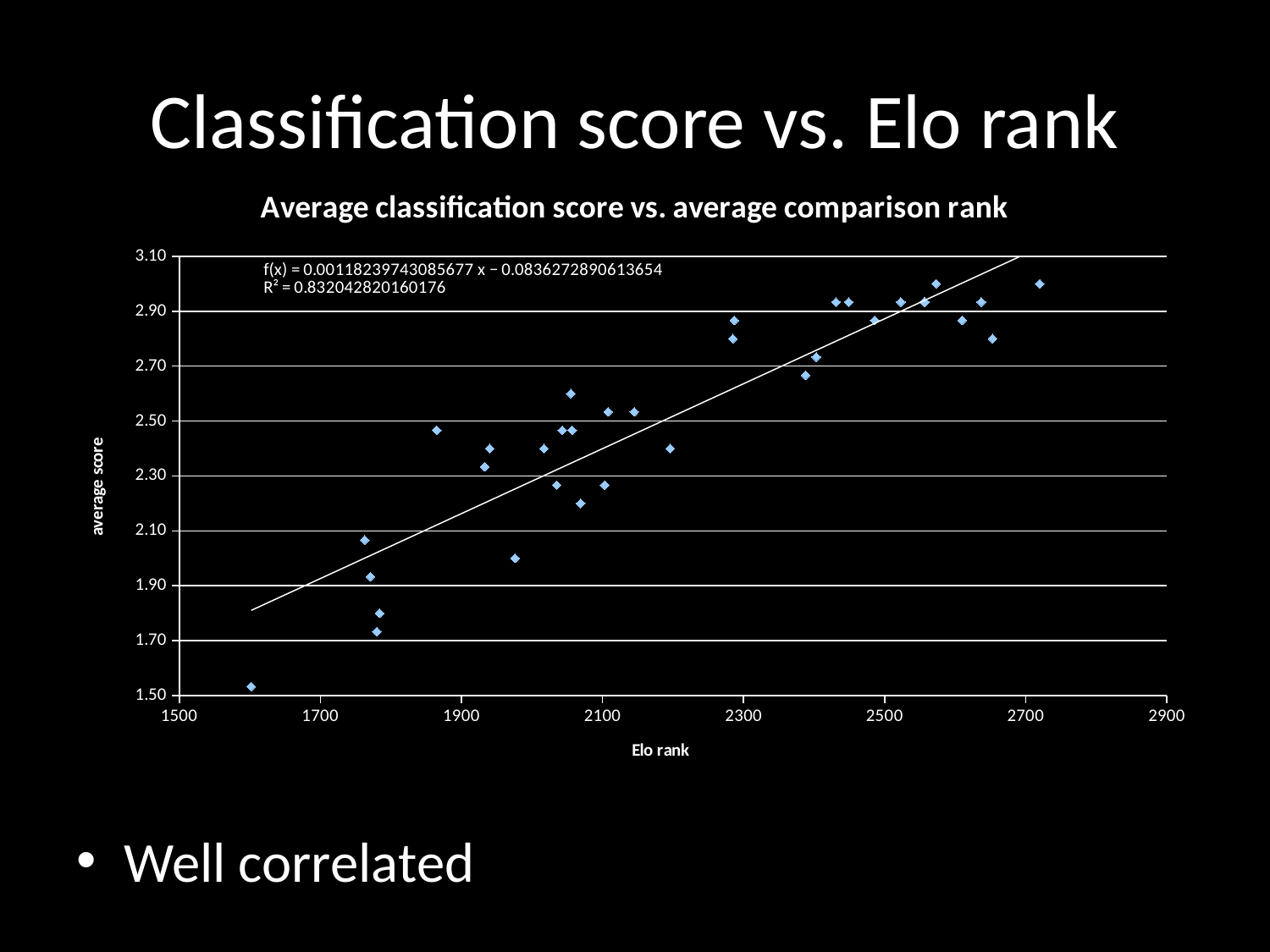

# Classification score vs. Elo rank

### Chart: Average classification score vs. average comparison rank

| Category | newAverage |
|---|---|
Well correlated